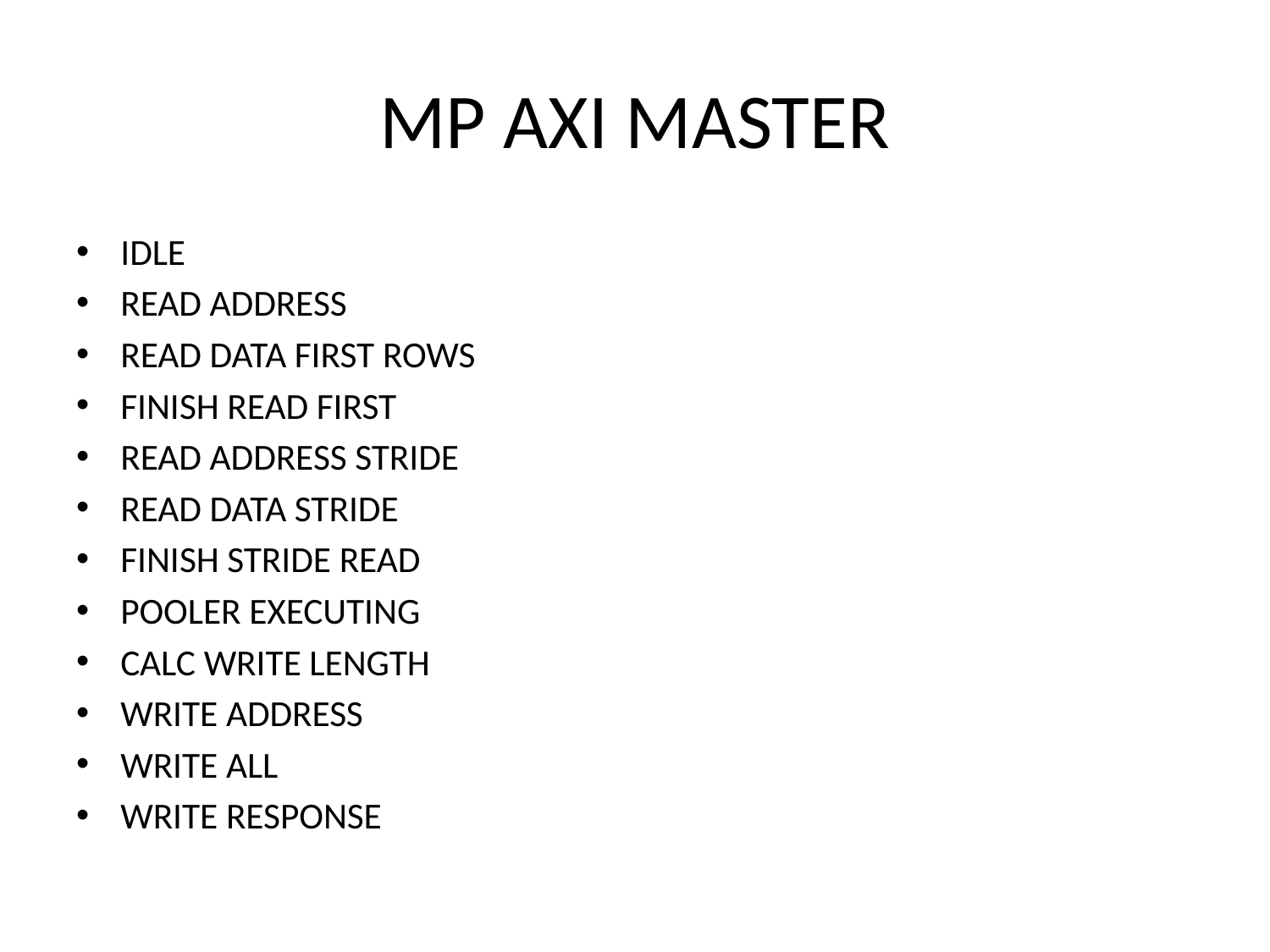

# MP AXI MASTER
IDLE
READ ADDRESS
READ DATA FIRST ROWS
FINISH READ FIRST
READ ADDRESS STRIDE
READ DATA STRIDE
FINISH STRIDE READ
POOLER EXECUTING
CALC WRITE LENGTH
WRITE ADDRESS
WRITE ALL
WRITE RESPONSE